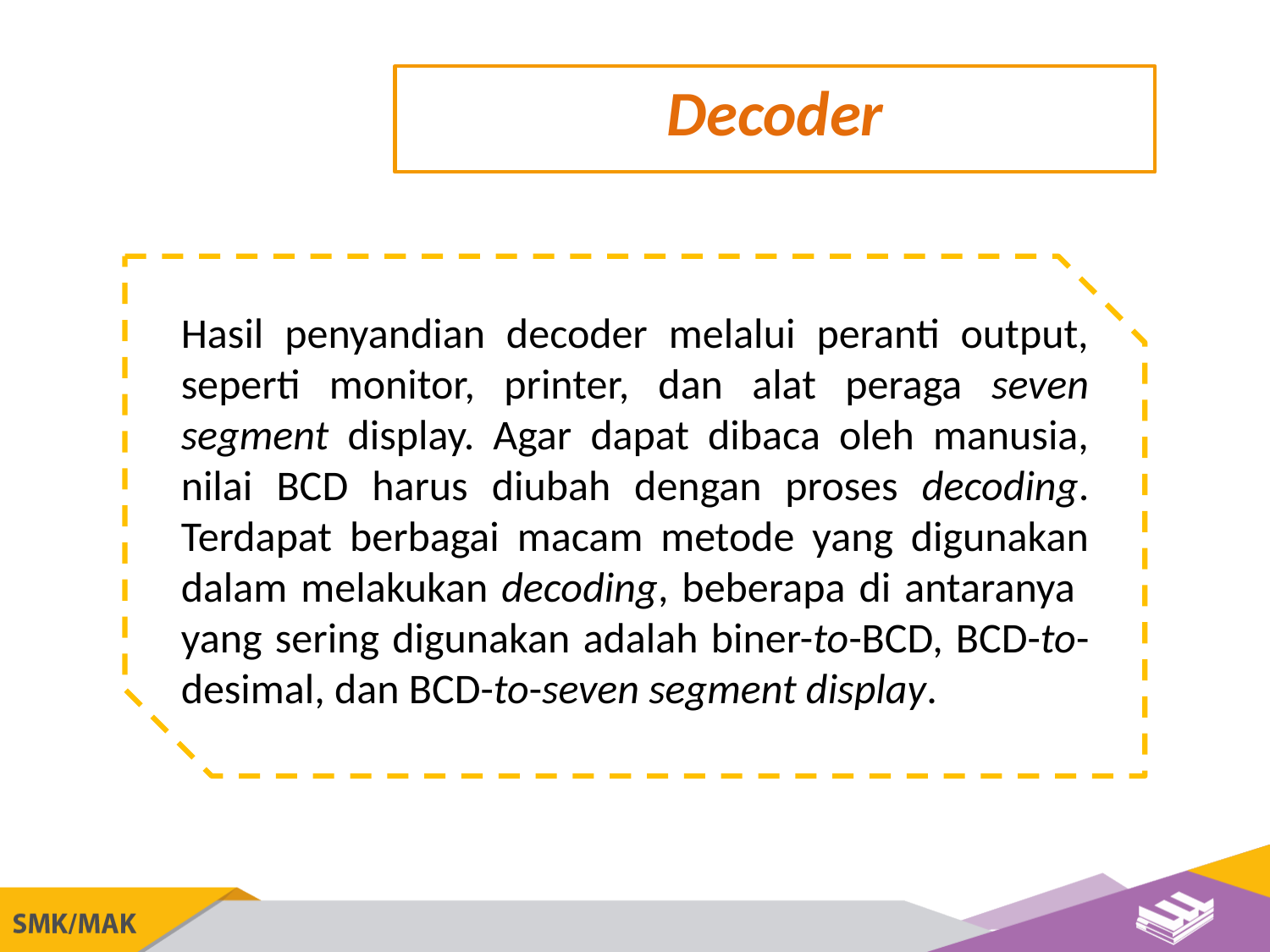

Decoder
Hasil penyandian decoder melalui peranti output, seperti monitor, printer, dan alat peraga seven segment display. Agar dapat dibaca oleh manusia, nilai BCD harus diubah dengan proses decoding. Terdapat berbagai macam metode yang digunakan dalam melakukan decoding, beberapa di antaranya  yang sering digunakan adalah biner-to-BCD, BCD-to-desimal, dan BCD-to-seven segment display.